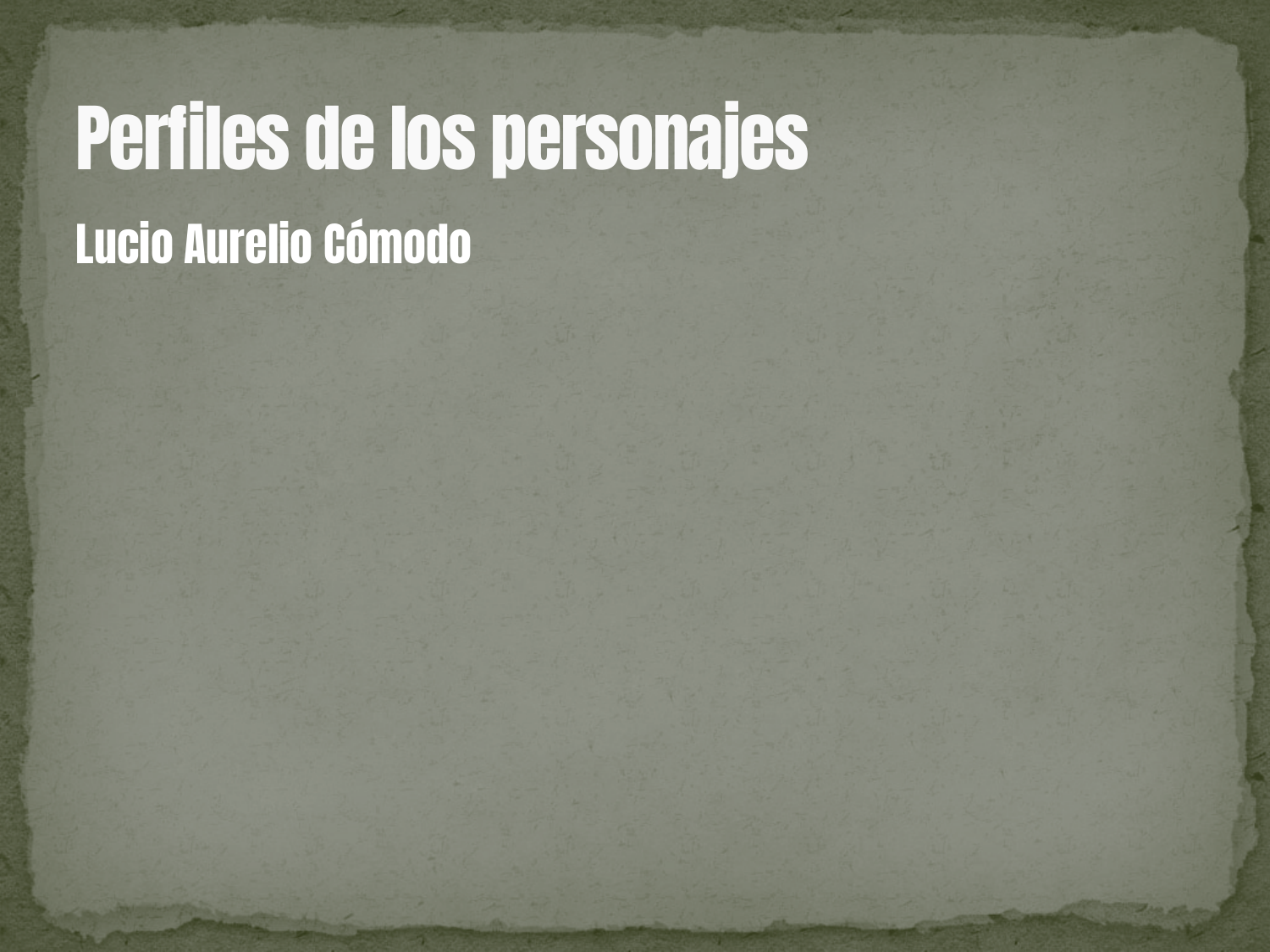

# Perfiles de los personajes
Lucio Aurelio Cómodo